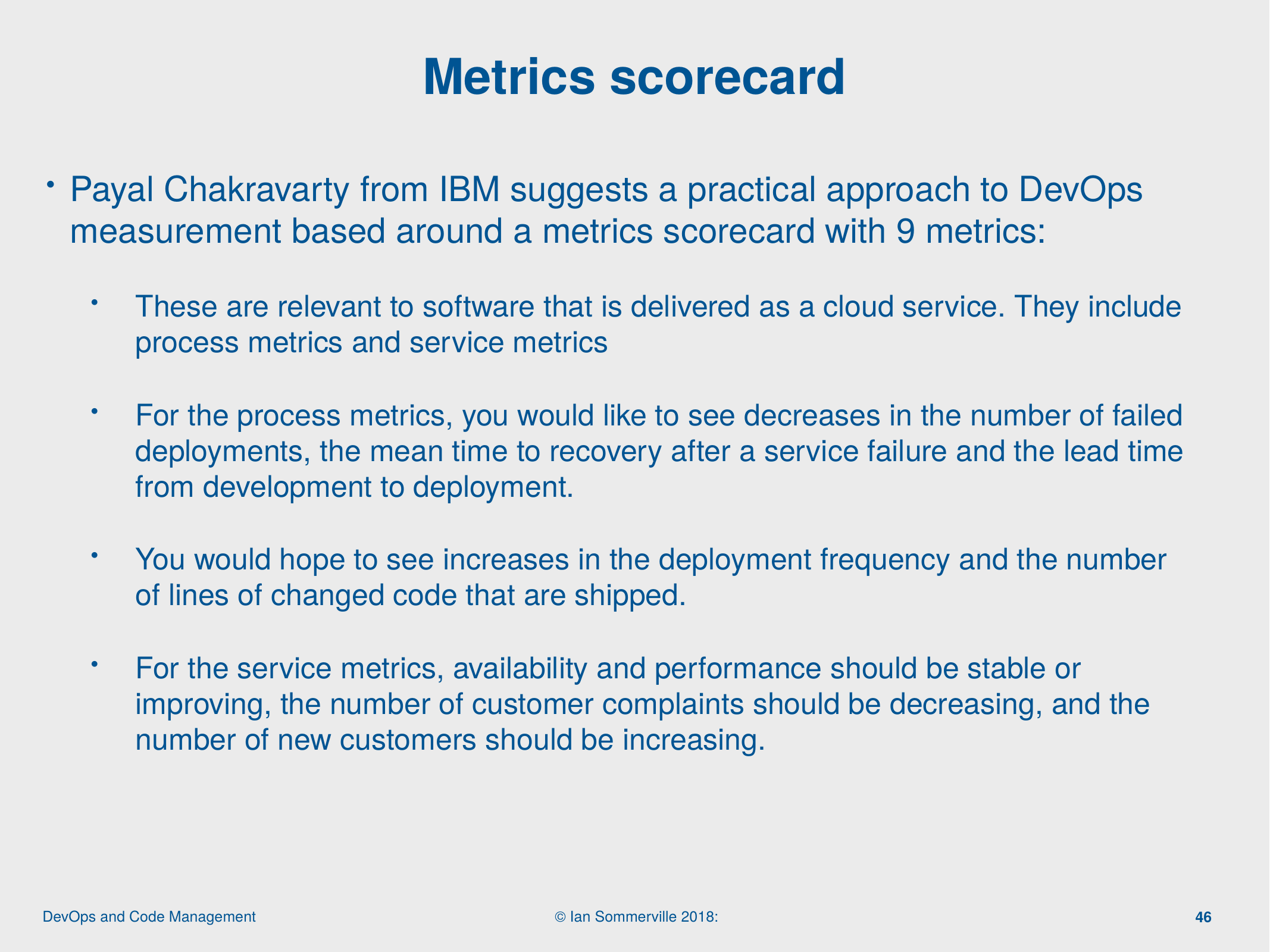

# Metrics scorecard
Payal Chakravarty from IBM suggests a practical approach to DevOps measurement based around a metrics scorecard with 9 metrics:
These are relevant to software that is delivered as a cloud service. They include process metrics and service metrics
For the process metrics, you would like to see decreases in the number of failed deployments, the mean time to recovery after a service failure and the lead time from development to deployment.
You would hope to see increases in the deployment frequency and the number of lines of changed code that are shipped.
For the service metrics, availability and performance should be stable or improving, the number of customer complaints should be decreasing, and the number of new customers should be increasing.
46